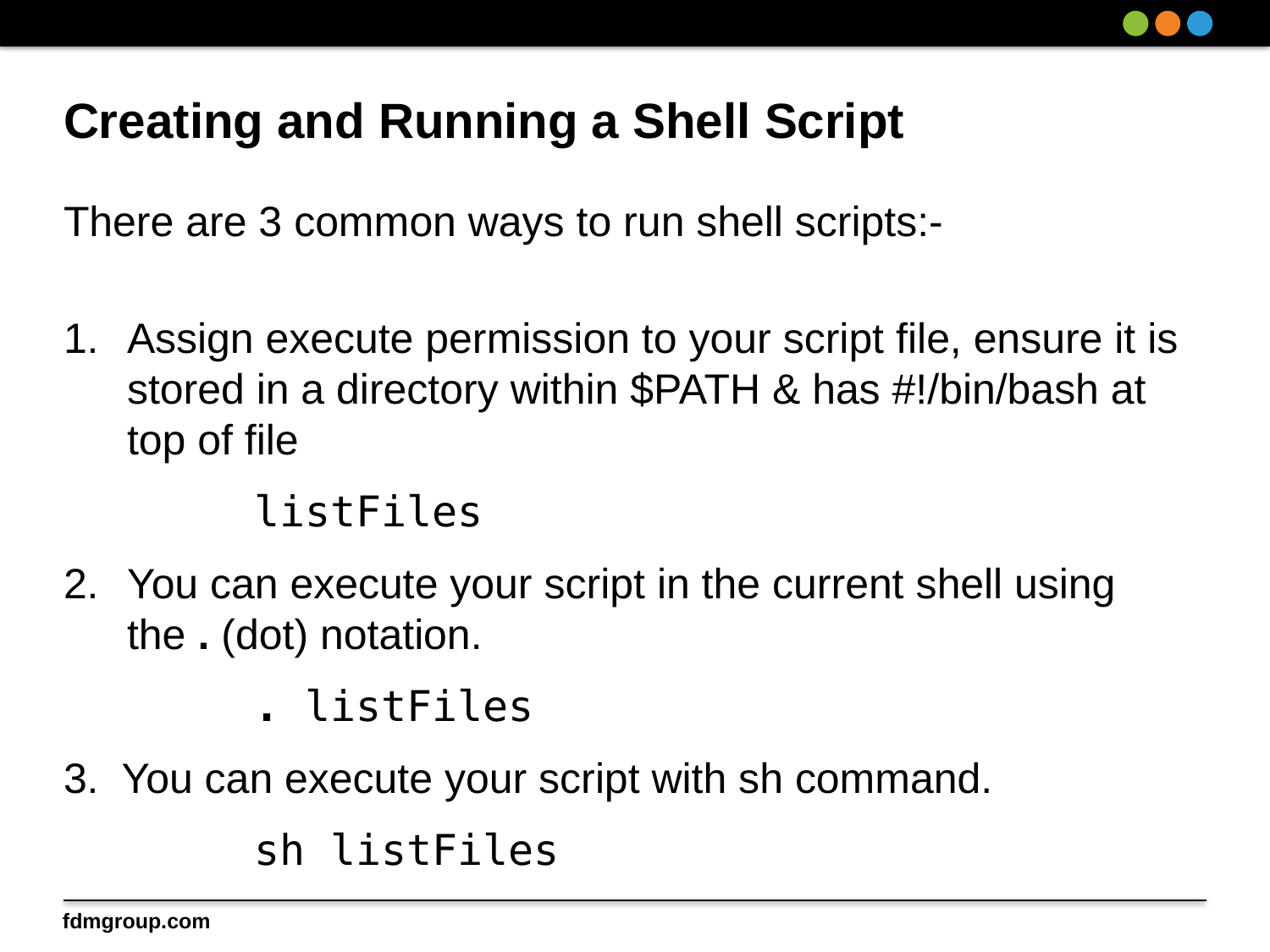

# Creating and Running a Shell Script
There are 3 common ways to run shell scripts:-

1. 	Assign execute permission to your script file, ensure it is stored in a directory within $PATH & has #!/bin/bash at  top of file
		listFiles
2. 	You can execute your script in the current shell using the . (dot) notation.
		. listFiles
3.  You can execute your script with sh command.
		sh listFiles